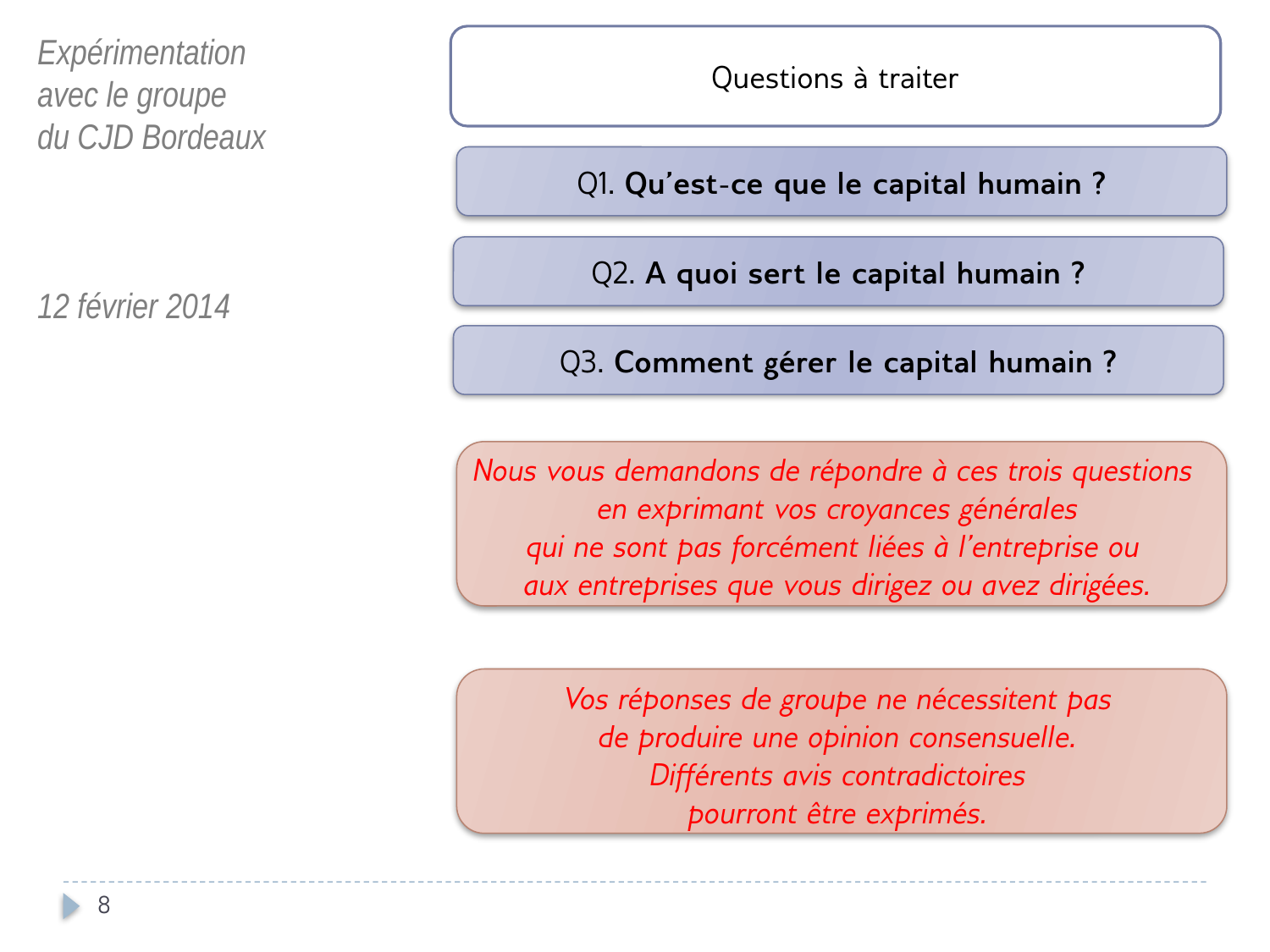

Expérimentation
avec le groupe
du CJD Bordeaux

12 février 2014
Questions à traiter
Q1. Qu’est-ce que le capital humain ?
Q2. A quoi sert le capital humain ?
Q3. Comment gérer le capital humain ?

Nous vous demandons de répondre à ces trois questions
en exprimant vos croyances générales
qui ne sont pas forcément liées à l’entreprise ou
aux entreprises que vous dirigez ou avez dirigées.

Vos réponses de groupe ne nécessitent pas
de produire une opinion consensuelle.
Différents avis contradictoires
pourront être exprimés.

8